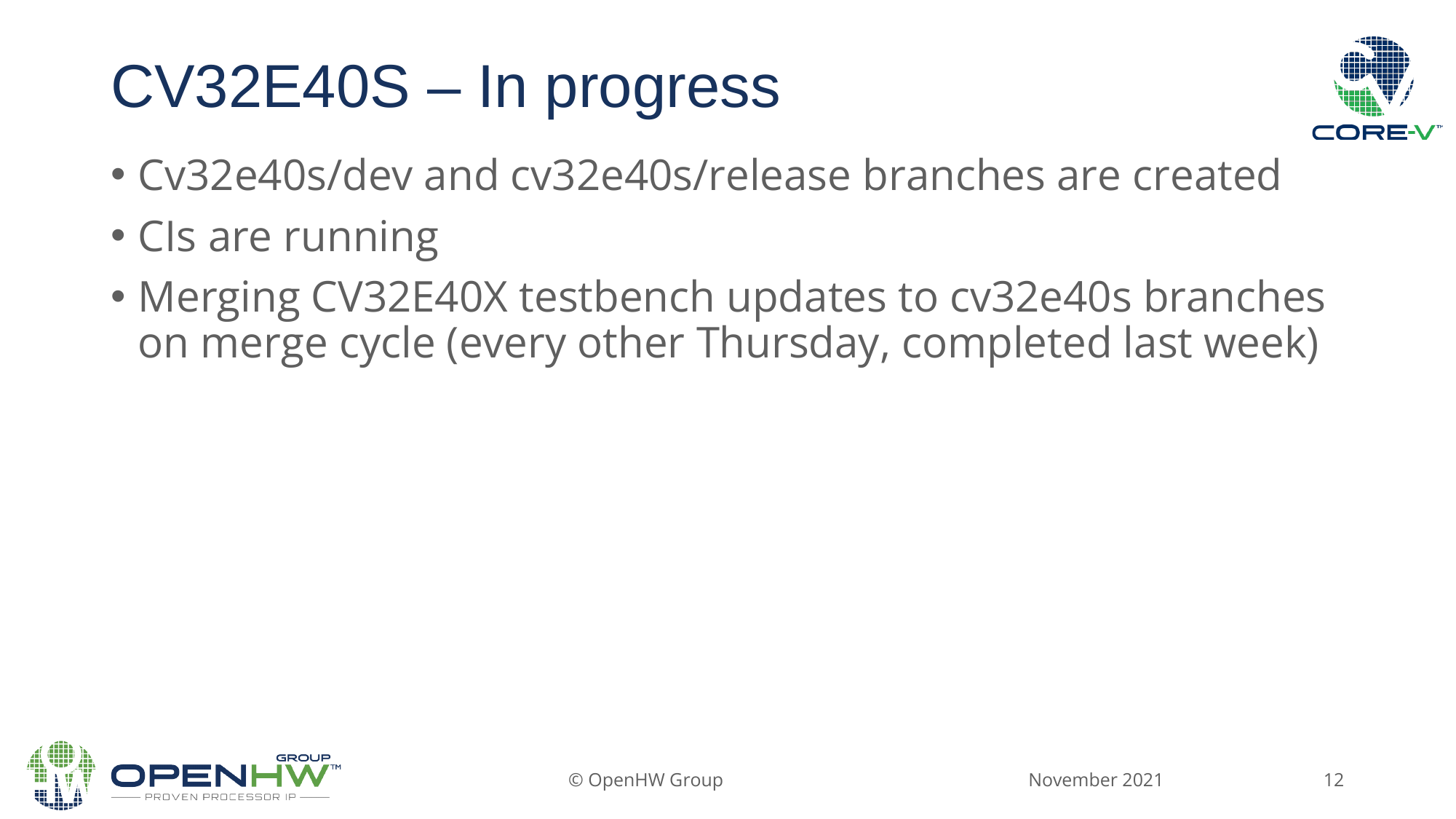

# CV32E40S – In progress
Cv32e40s/dev and cv32e40s/release branches are created
CIs are running
Merging CV32E40X testbench updates to cv32e40s branches on merge cycle (every other Thursday, completed last week)
November 2021
© OpenHW Group
12